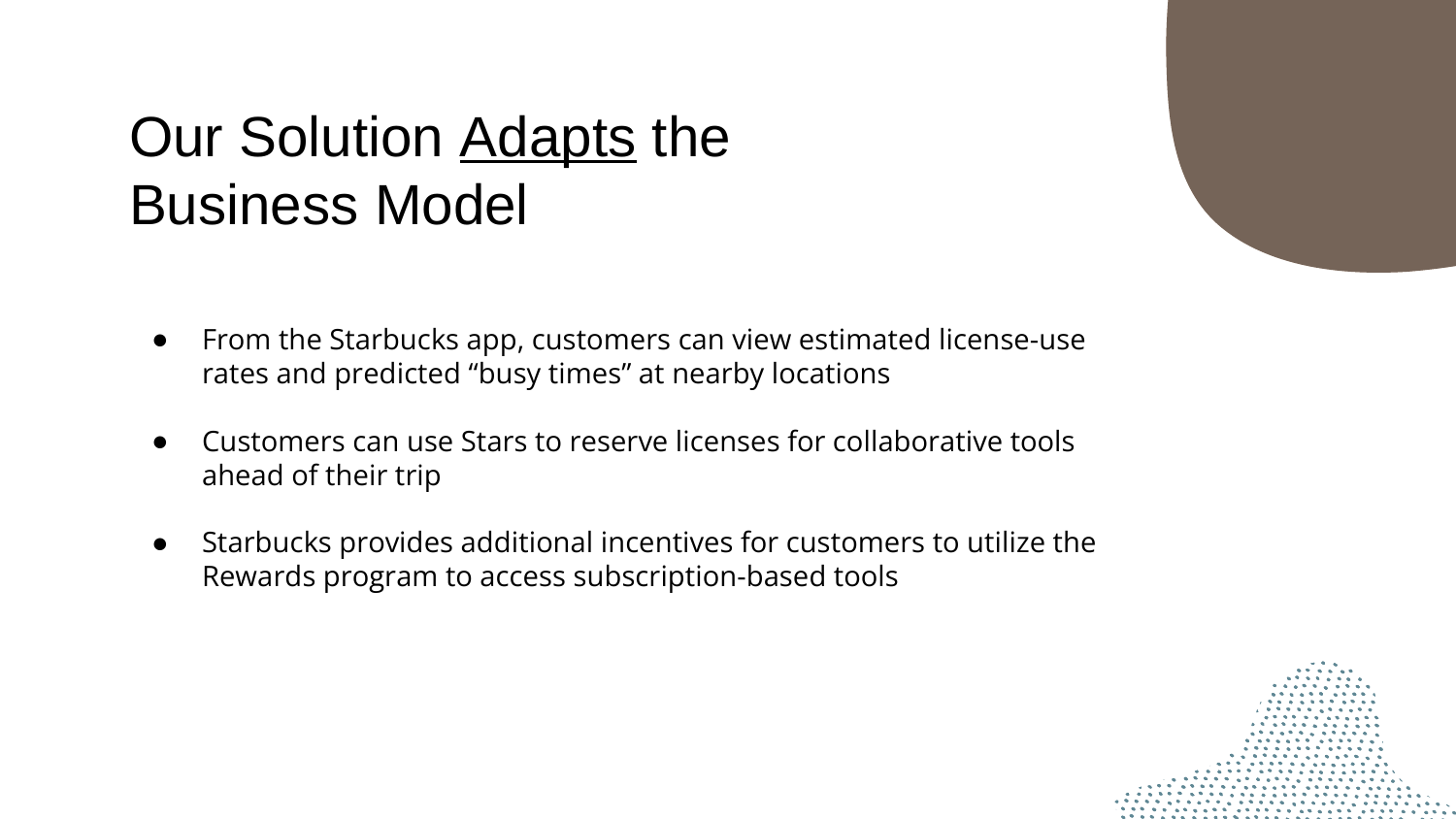

# Our Solution Adapts the
Business Model

From the Starbucks app, customers can view estimated license-use rates and predicted “busy times” at nearby locations

Customers can use Stars to reserve licenses for collaborative tools ahead of their trip

Starbucks provides additional incentives for customers to utilize the Rewards program to access subscription-based tools